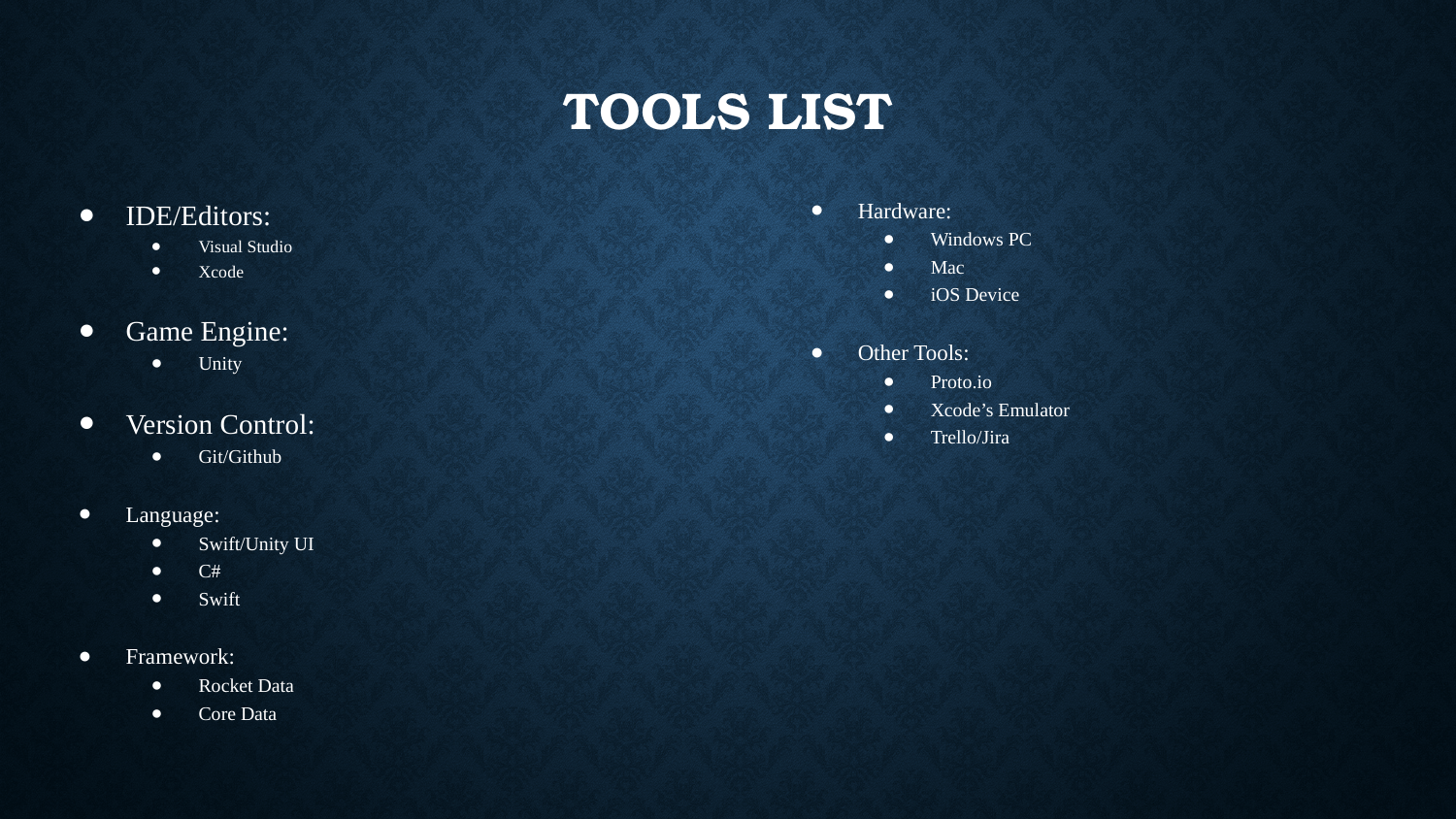

# Tools List

IDE/Editors:
Visual Studio
Xcode

Game Engine:
Unity

Version Control:
Git/Github

Language:
Swift/Unity UI
C#
Swift

Framework:
Rocket Data
Core Data

Hardware:
Windows PC
Mac
iOS Device

Other Tools:
Proto.io
Xcode’s Emulator
Trello/Jira